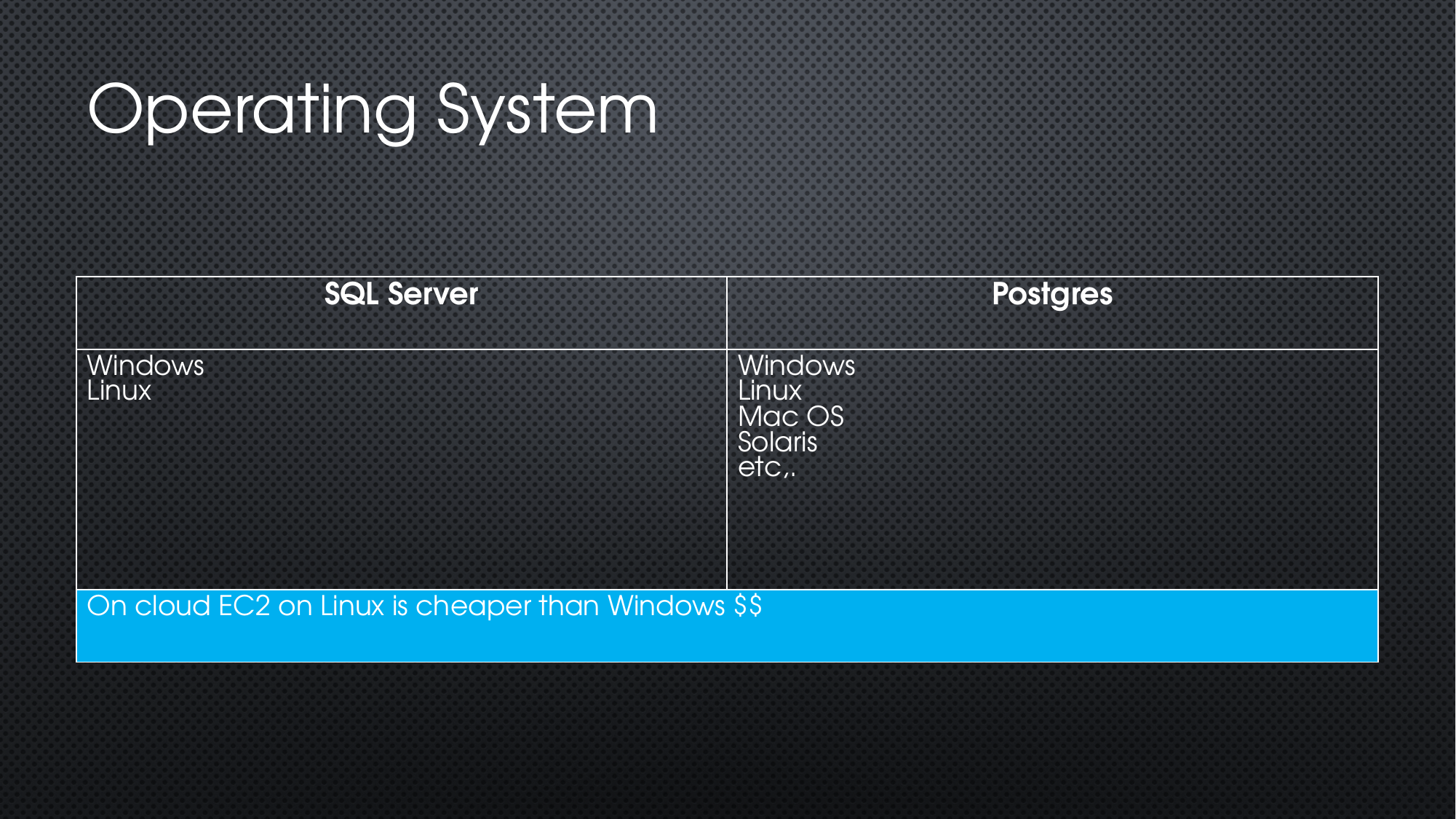

Operating System
| SQL Server | Postgres |
| --- | --- |
| Windows Linux | Windows Linux Mac OS Solaris etc,. |
| On cloud EC2 on Linux is cheaper than Windows $$ |  |